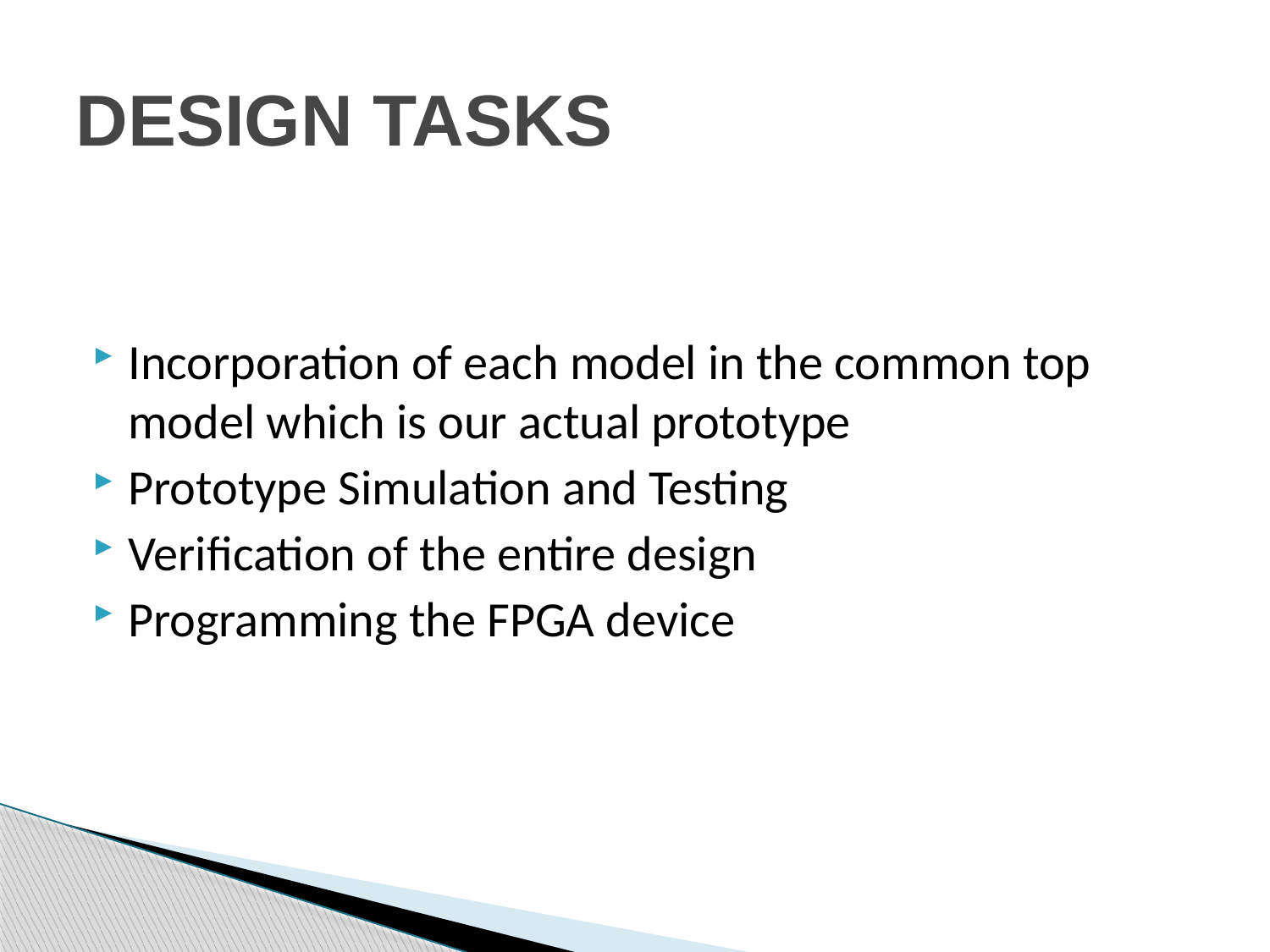

# DESIGN TASKS
Incorporation of each model in the common top model which is our actual prototype
Prototype Simulation and Testing
Verification of the entire design
Programming the FPGA device